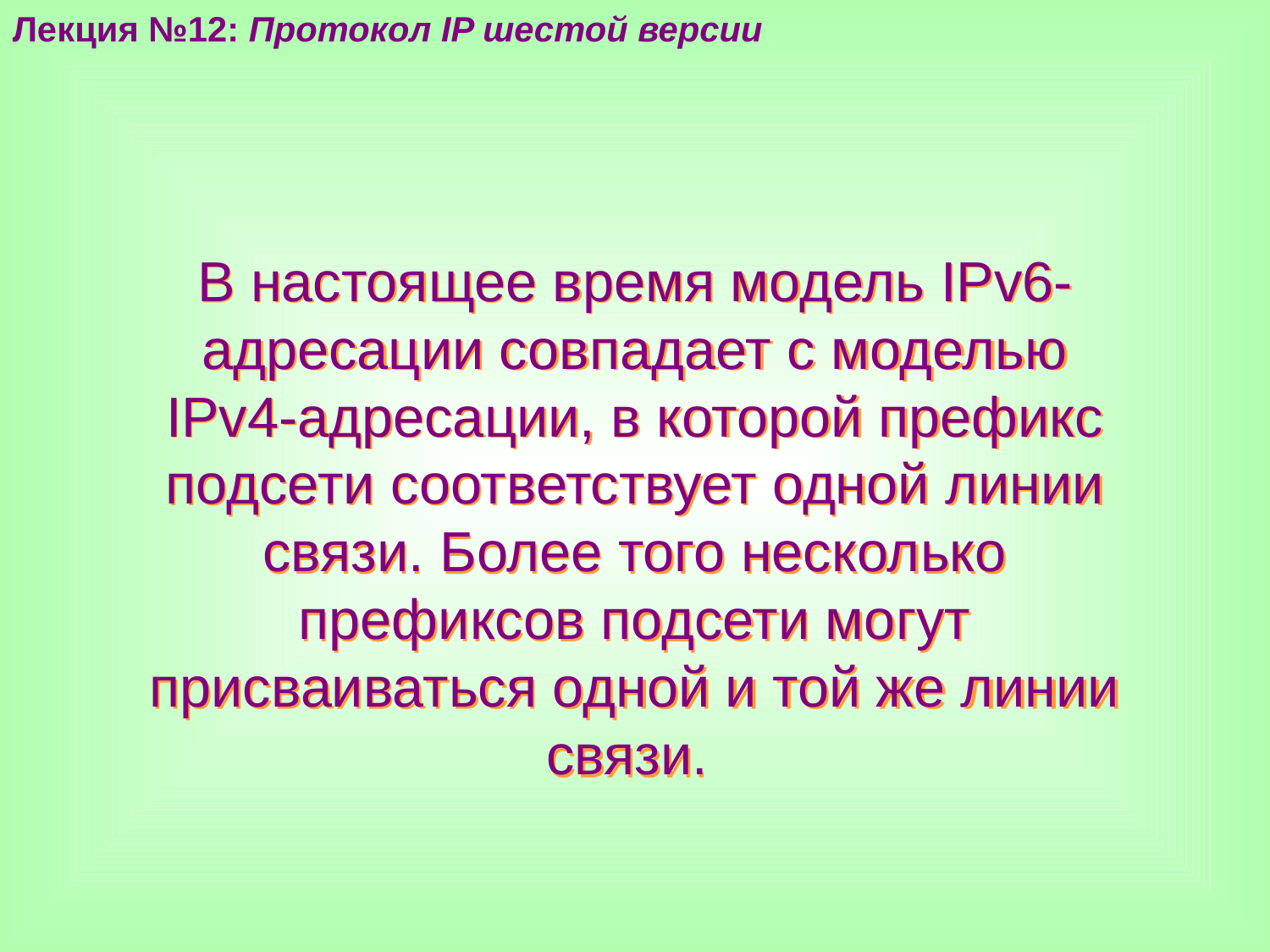

Лекция №12: Протокол IP шестой версии
В настоящее время модель IPv6-адресации совпадает с моделью IPv4-адресации, в которой префикс подсети соответствует одной линии связи. Более того несколько префиксов подсети могут присваиваться одной и той же линии связи.